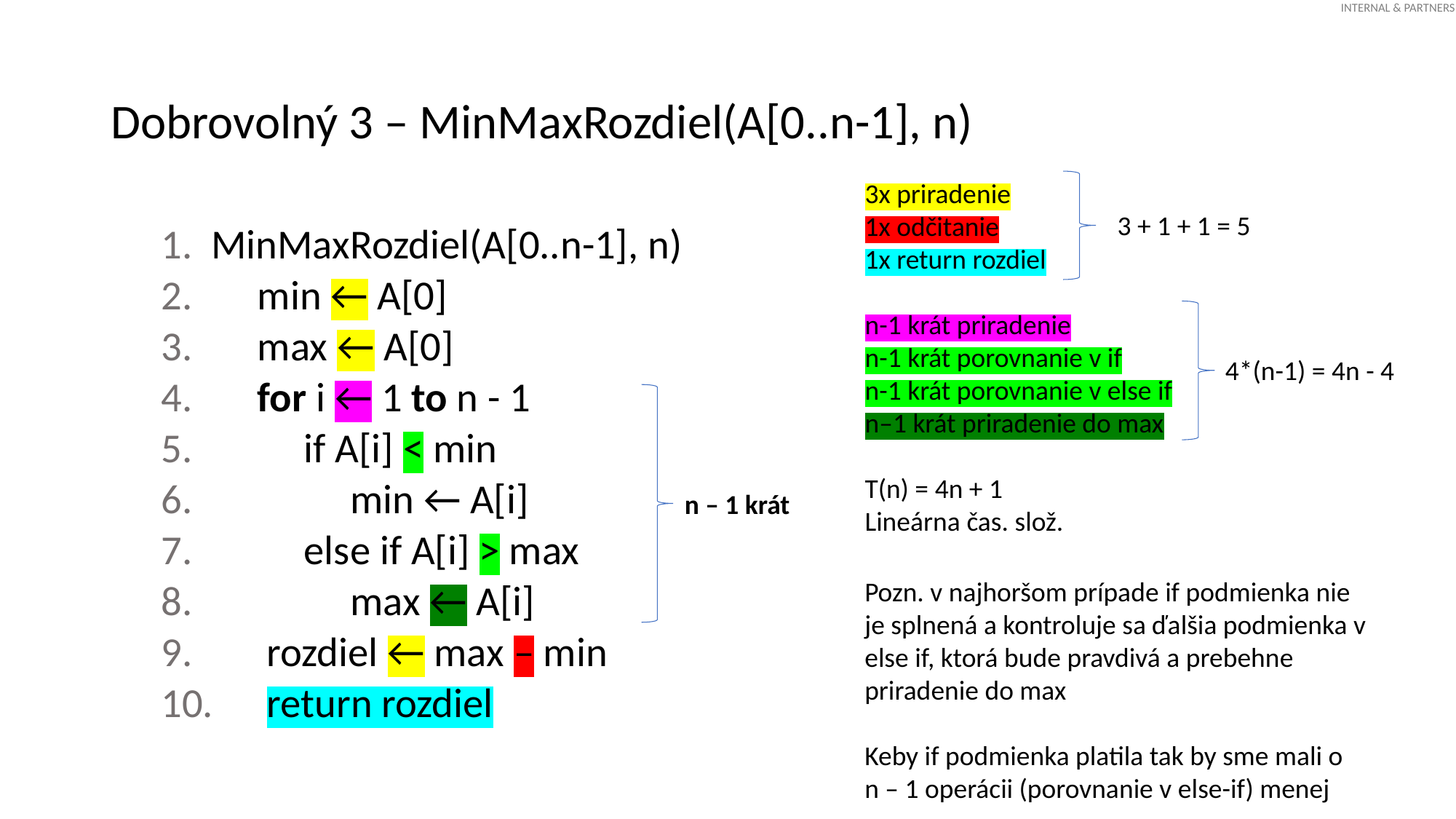

# Dobrovolný 3 – MinMaxRozdiel(A[0..n-1], n)
3x priradenie
1x odčitanie
1x return rozdiel

n-1 krát priradenie
n-1 krát porovnanie v if
n-1 krát porovnanie v else if
n–1 krát priradenie do max

T(n) = 4n + 1
Lineárna čas. slož.

3 + 1 + 1 = 5
MinMaxRozdiel(A[0..n-1], n)
     min ← A[0]
     max ← A[0]
     for i ← 1 to n - 1
          if A[i] < min
               min ← A[i]
          else if A[i] > max
               max ← A[i]
      rozdiel ← max – min
      return rozdiel

4*(n-1) = 4n - 4

n – 1 krát
Pozn. v najhoršom prípade if podmienka nie je splnená a kontroluje sa ďalšia podmienka v else if, ktorá bude pravdivá a prebehne priradenie do max

Keby if podmienka platila tak by sme mali o
n – 1 operácii (porovnanie v else-if) menej